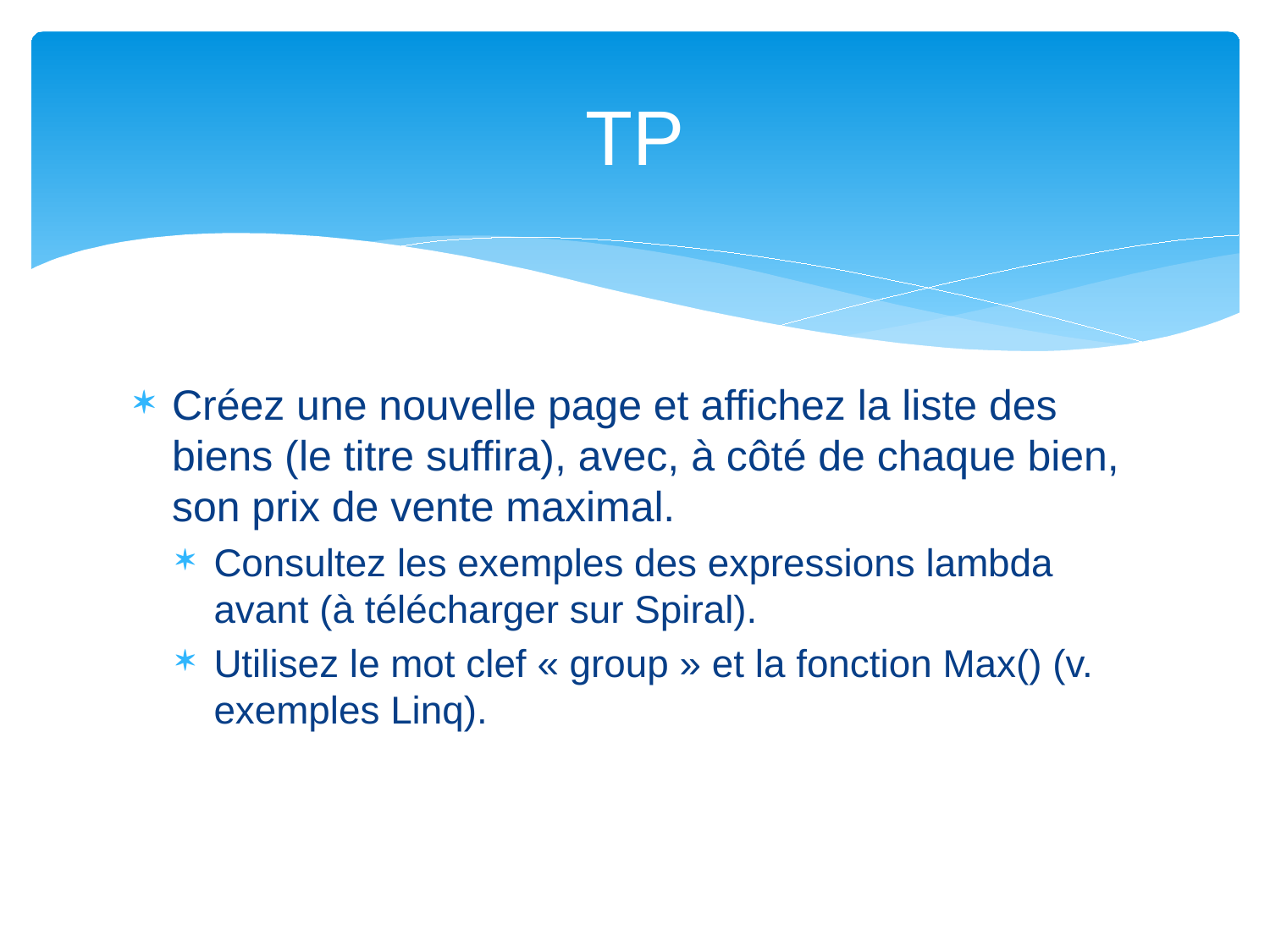

# TP
Créez une nouvelle page et affichez la liste des biens (le titre suffira), avec, à côté de chaque bien, son prix de vente maximal.
Consultez les exemples des expressions lambda avant (à télécharger sur Spiral).
Utilisez le mot clef « group » et la fonction Max() (v. exemples Linq).